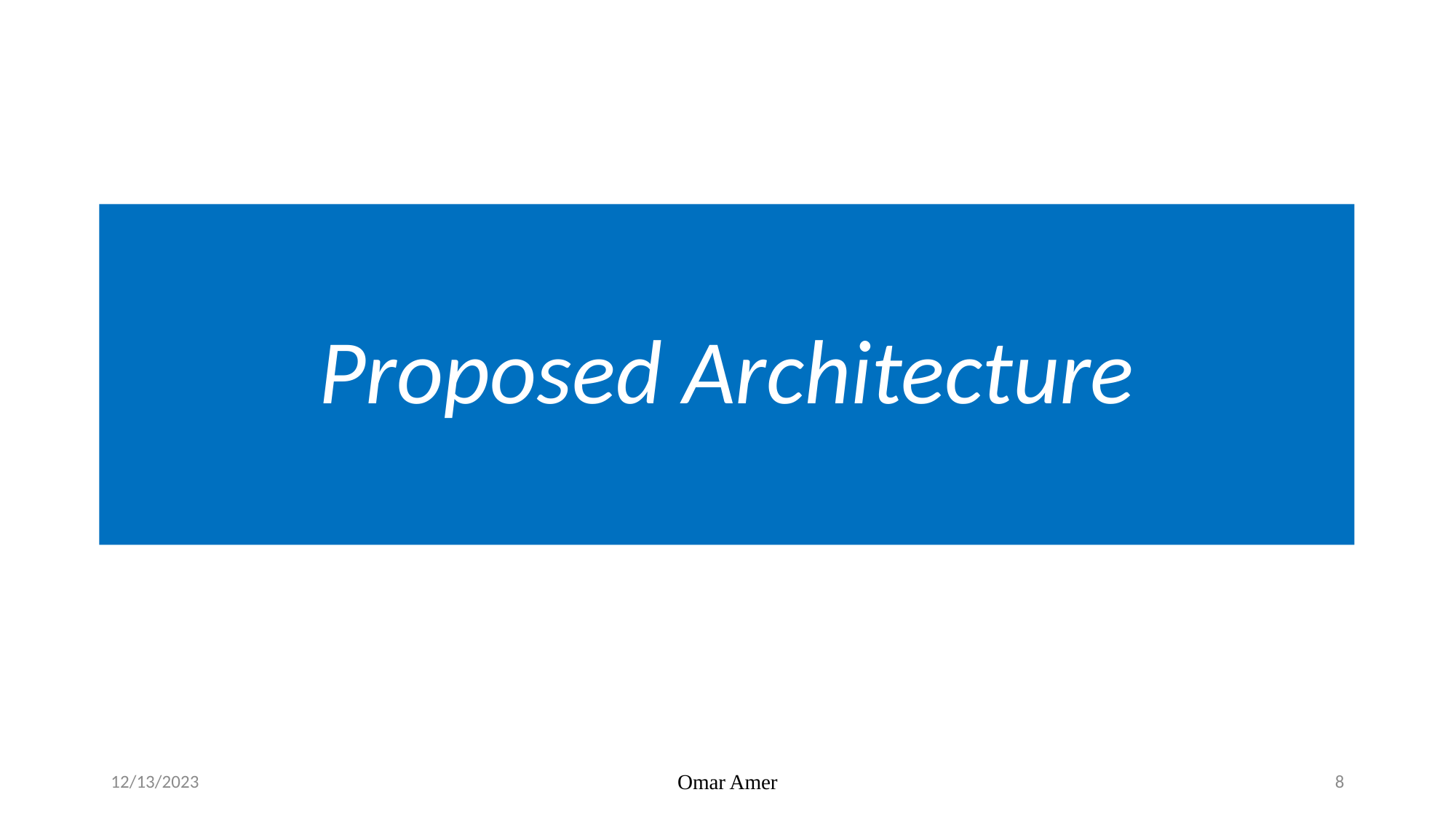

# Proposed Architecture

12/13/2023
Omar Amer
8